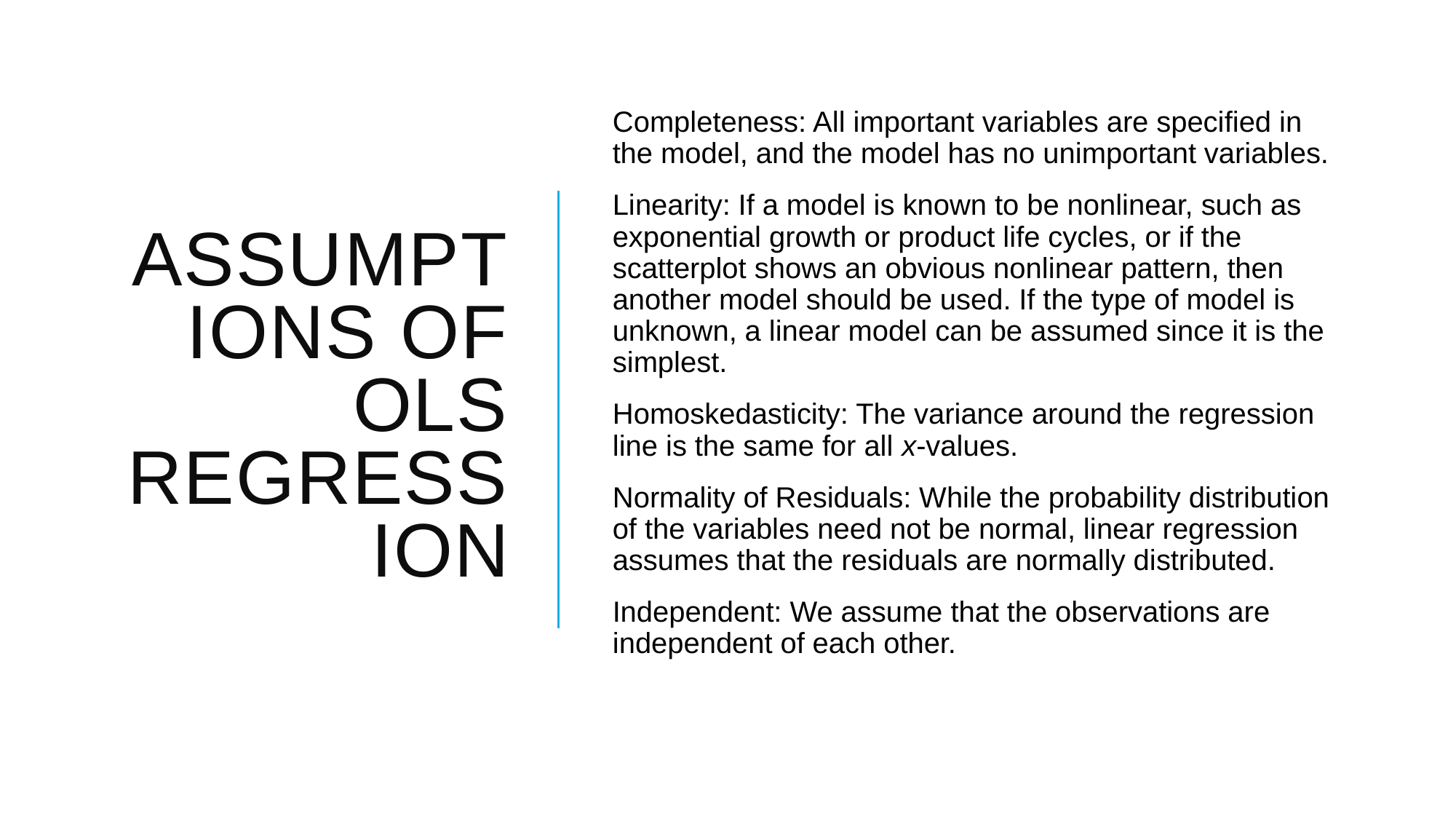

# Assumptions of OLS regression
Completeness: All important variables are specified in the model, and the model has no unimportant variables.
Linearity: If a model is known to be nonlinear, such as exponential growth or product life cycles, or if the scatterplot shows an obvious nonlinear pattern, then another model should be used. If the type of model is unknown, a linear model can be assumed since it is the simplest.
Homoskedasticity: The variance around the regression line is the same for all x-values.
Normality of Residuals: While the probability distribution of the variables need not be normal, linear regression assumes that the residuals are normally distributed.
Independent: We assume that the observations are independent of each other.